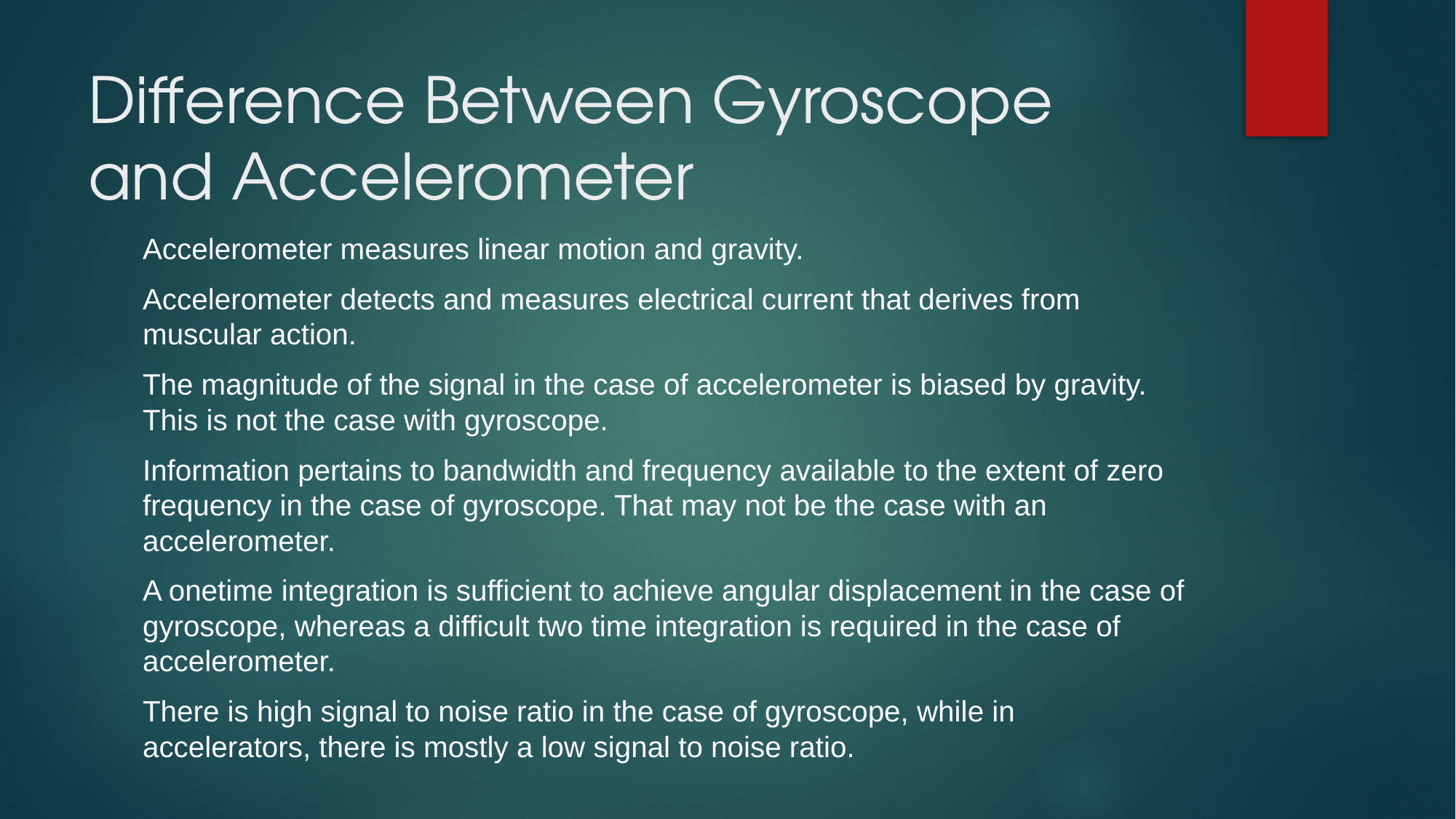

# Difference Between Gyroscope and Accelerometer
Accelerometer measures linear motion and gravity.
Accelerometer detects and measures electrical current that derives from muscular action.
The magnitude of the signal in the case of accelerometer is biased by gravity. This is not the case with gyroscope.
Information pertains to bandwidth and frequency available to the extent of zero frequency in the case of gyroscope. That may not be the case with an accelerometer.
A onetime integration is sufficient to achieve angular displacement in the case of gyroscope, whereas a difficult two time integration is required in the case of accelerometer.
There is high signal to noise ratio in the case of gyroscope, while in accelerators, there is mostly a low signal to noise ratio.